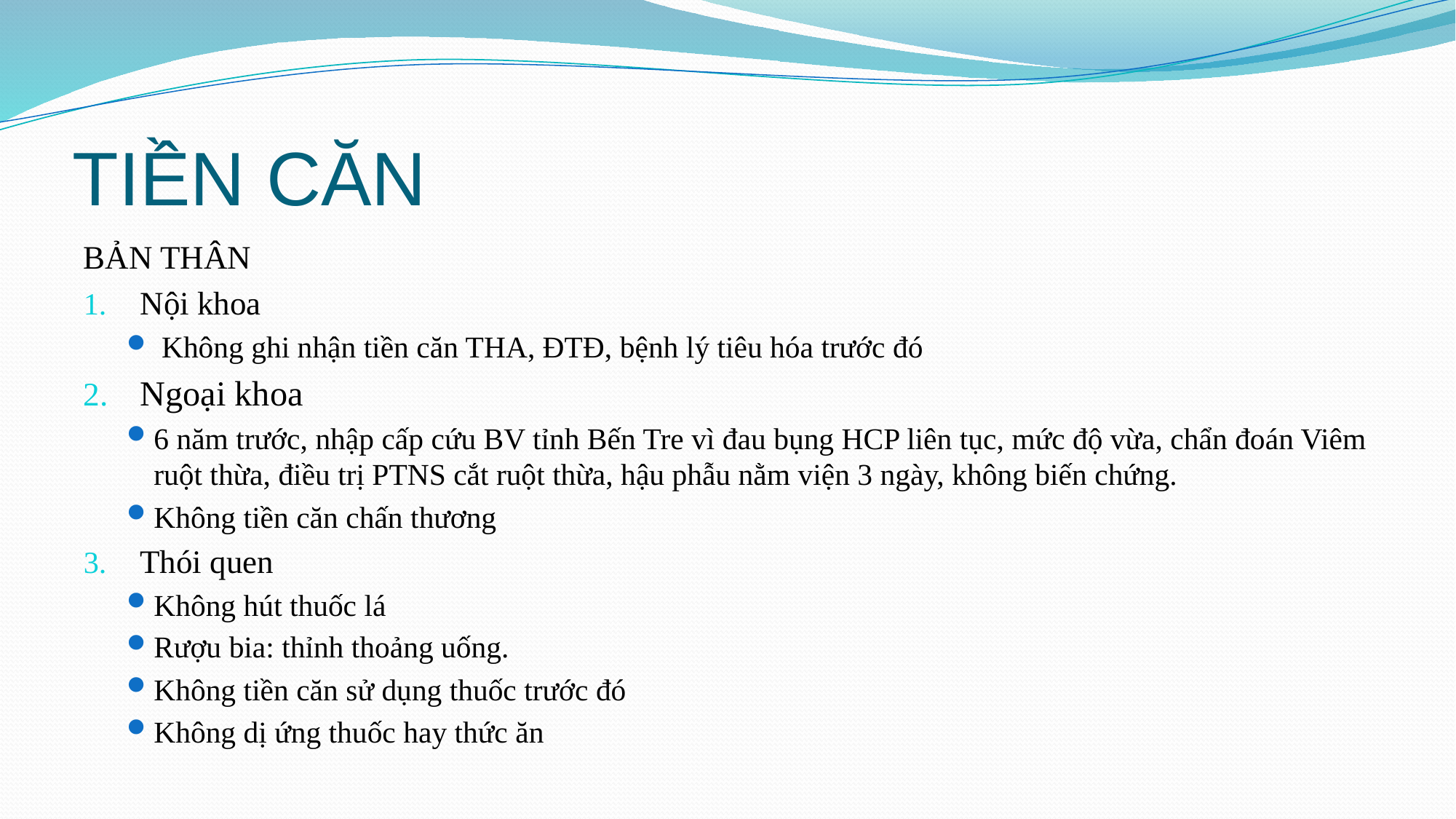

# TIỀN CĂN
BẢN THÂN
Nội khoa
 Không ghi nhận tiền căn THA, ĐTĐ, bệnh lý tiêu hóa trước đó
Ngoại khoa
6 năm trước, nhập cấp cứu BV tỉnh Bến Tre vì đau bụng HCP liên tục, mức độ vừa, chẩn đoán Viêm ruột thừa, điều trị PTNS cắt ruột thừa, hậu phẫu nằm viện 3 ngày, không biến chứng.
Không tiền căn chấn thương
Thói quen
Không hút thuốc lá
Rượu bia: thỉnh thoảng uống.
Không tiền căn sử dụng thuốc trước đó
Không dị ứng thuốc hay thức ăn